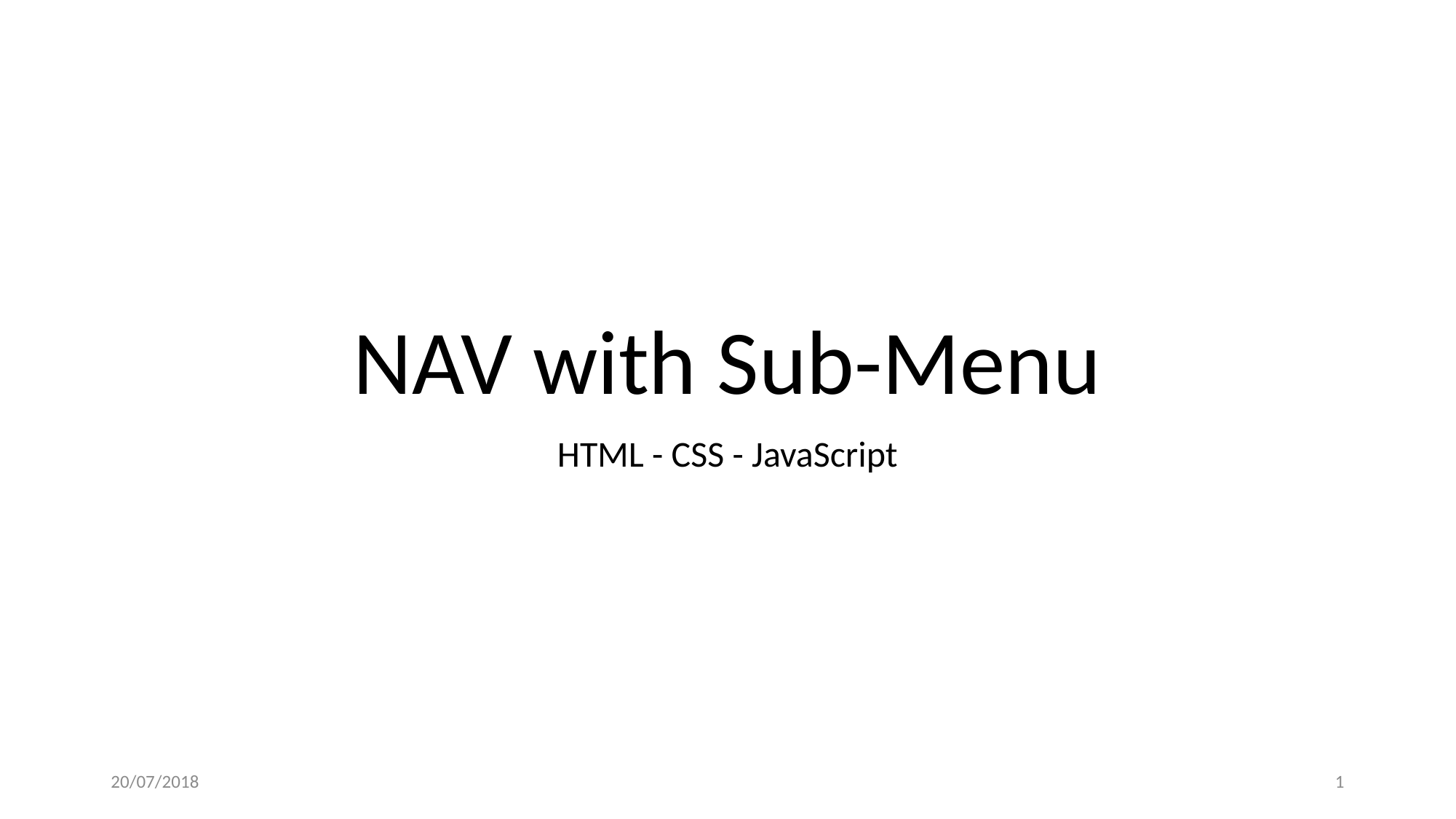

# NAV with Sub-Menu
HTML - CSS - JavaScript
20/07/2018
1